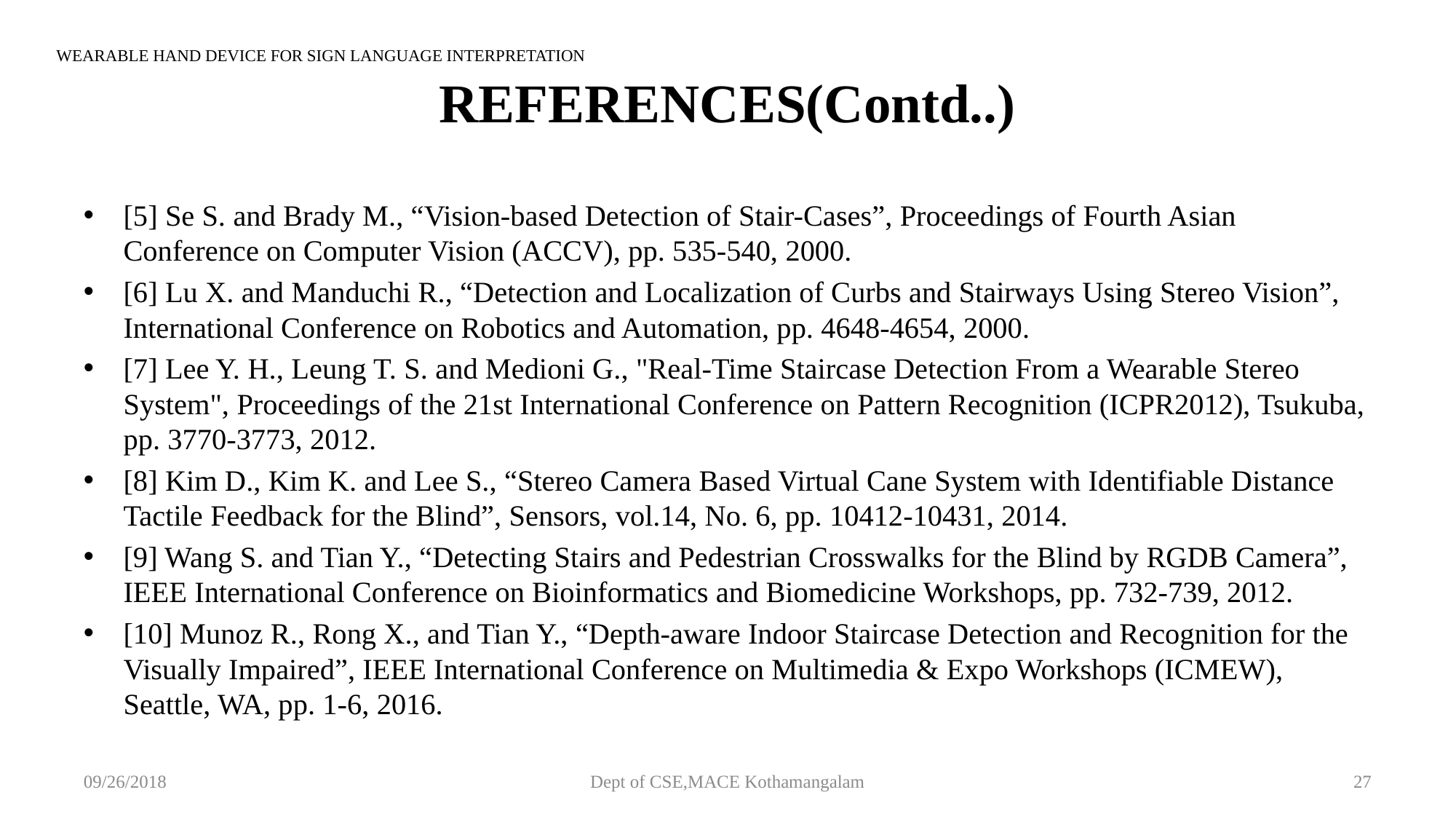

# REFERENCES(Contd..)
WEARABLE HAND DEVICE FOR SIGN LANGUAGE INTERPRETATION

[5] Se S. and Brady M., “Vision-based Detection of Stair-Cases”, Proceedings of Fourth Asian Conference on Computer Vision (ACCV), pp. 535-540, 2000.
[6] Lu X. and Manduchi R., “Detection and Localization of Curbs and Stairways Using Stereo Vision”, International Conference on Robotics and Automation, pp. 4648-4654, 2000.
[7] Lee Y. H., Leung T. S. and Medioni G., "Real-Time Staircase Detection From a Wearable Stereo System", Proceedings of the 21st International Conference on Pattern Recognition (ICPR2012), Tsukuba, pp. 3770-3773, 2012.
[8] Kim D., Kim K. and Lee S., “Stereo Camera Based Virtual Cane System with Identifiable Distance Tactile Feedback for the Blind”, Sensors, vol.14, No. 6, pp. 10412-10431, 2014.
[9] Wang S. and Tian Y., “Detecting Stairs and Pedestrian Crosswalks for the Blind by RGDB Camera”, IEEE International Conference on Bioinformatics and Biomedicine Workshops, pp. 732-739, 2012.
[10] Munoz R., Rong X., and Tian Y., “Depth-aware Indoor Staircase Detection and Recognition for the Visually Impaired”, IEEE International Conference on Multimedia & Expo Workshops (ICMEW), Seattle, WA, pp. 1-6, 2016.

09/26/2018
Dept of CSE,MACE Kothamangalam
27